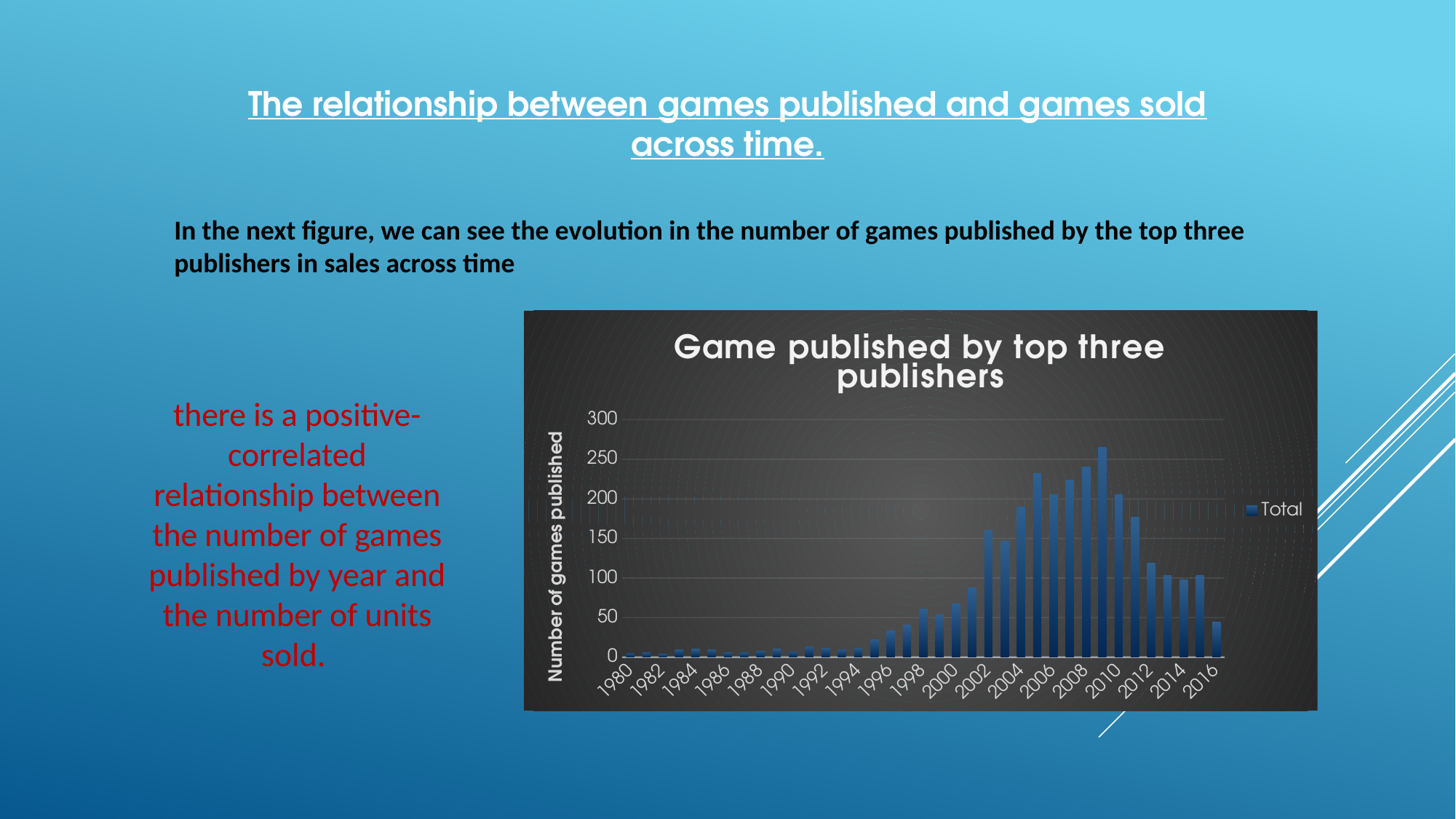

The relationship between games published and games sold across time.
In the next figure, we can see the evolution in the number of games published by the top three publishers in sales across time

### Chart: Game published by top three publishers

| Category | Total |
|---|---|
| 1980 | 5.0 |
| 1981 | 6.0 |
| 1982 | 4.0 |
| 1983 | 9.0 |
| 1984 | 10.0 |
| 1985 | 9.0 |
| 1986 | 6.0 |
| 1987 | 6.0 |
| 1988 | 8.0 |
| 1989 | 10.0 |
| 1990 | 7.0 |
| 1991 | 13.0 |
| 1992 | 11.0 |
| 1993 | 9.0 |
| 1994 | 11.0 |
| 1995 | 22.0 |
| 1996 | 33.0 |
| 1997 | 41.0 |
| 1998 | 61.0 |
| 1999 | 54.0 |
| 2000 | 67.0 |
| 2001 | 88.0 |
| 2002 | 160.0 |
| 2003 | 146.0 |
| 2004 | 190.0 |
| 2005 | 232.0 |
| 2006 | 205.0 |
| 2007 | 224.0 |
| 2008 | 240.0 |
| 2009 | 265.0 |
| 2010 | 205.0 |
| 2011 | 177.0 |
| 2012 | 119.0 |
| 2013 | 103.0 |
| 2014 | 98.0 |
| 2015 | 103.0 |
| 2016 | 44.0 |
there is a positive-correlated relationship between the number of games published by year and the number of units sold.